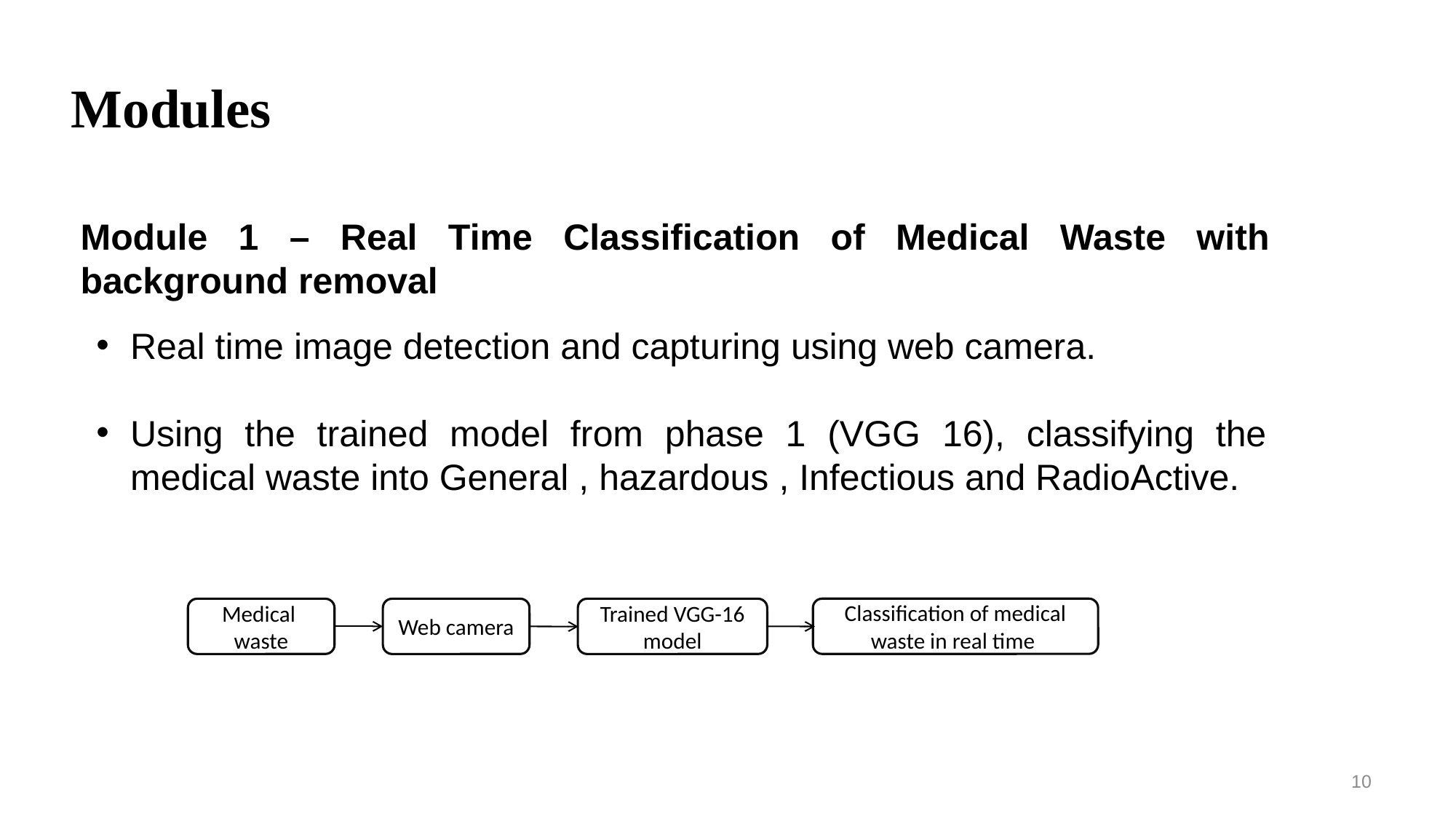

Modules
Module 1 – Real Time Classification of Medical Waste with background removal
Real time image detection and capturing using web camera.

Using the trained model from phase 1 (VGG 16), classifying the medical waste into General , hazardous , Infectious and RadioActive.
Classification of medical waste in real time
Medical  waste
Web camera
Trained VGG-16 model
10